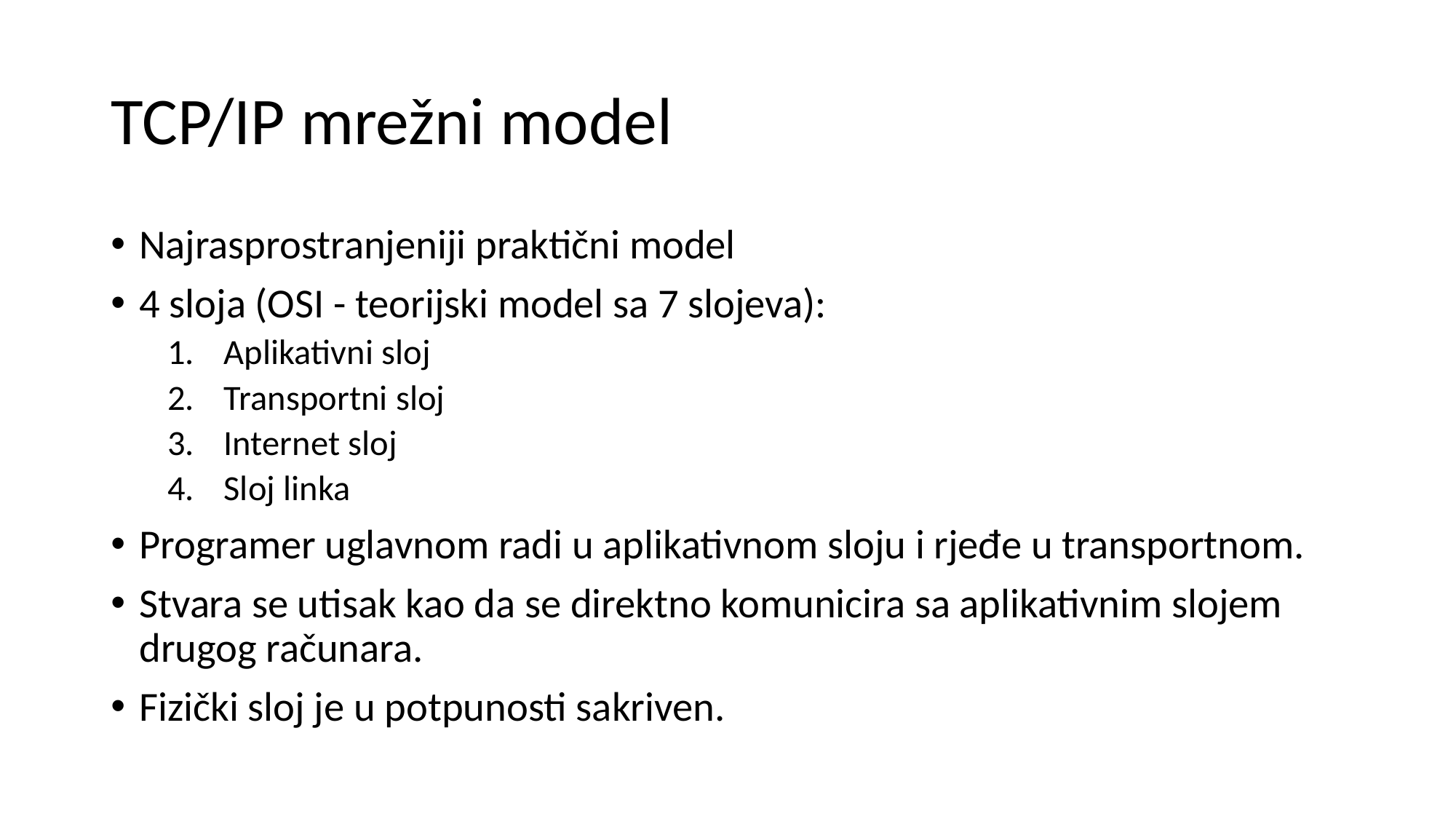

# TCP/IP mrežni model
Najrasprostranjeniji praktični model
4 sloja (OSI - teorijski model sa 7 slojeva):
Aplikativni sloj
Transportni sloj
Internet sloj
Sloj linka
Programer uglavnom radi u aplikativnom sloju i rjeđe u transportnom.
Stvara se utisak kao da se direktno komunicira sa aplikativnim slojem drugog računara.
Fizički sloj je u potpunosti sakriven.